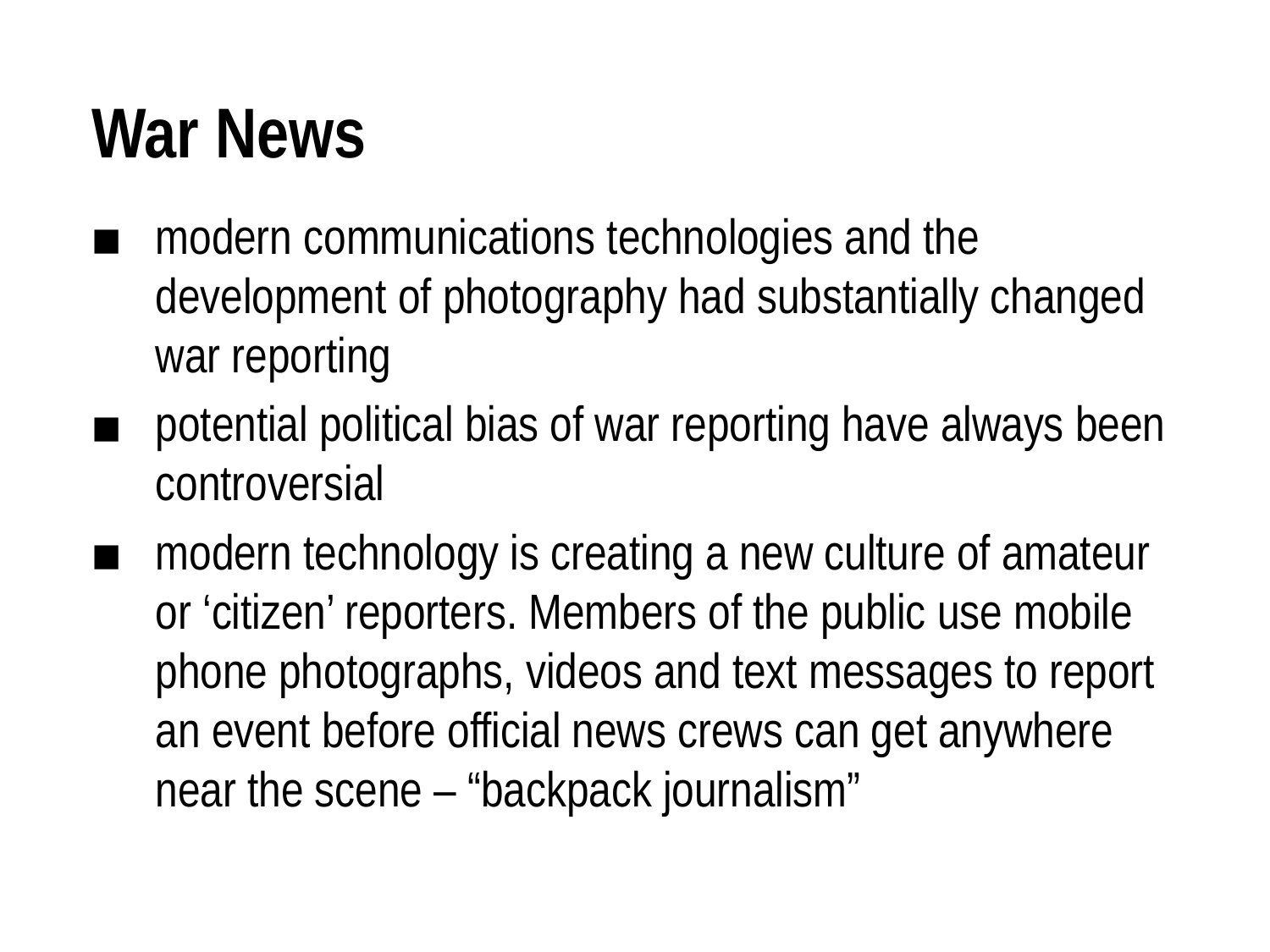

# War News
modern communications technologies and the development of photography had substantially changed war reporting
potential political bias of war reporting have always been controversial
modern technology is creating a new culture of amateur or ‘citizen’ reporters. Members of the public use mobile phone photographs, videos and text messages to report an event before official news crews can get anywhere near the scene – “backpack journalism”
The Technology of War